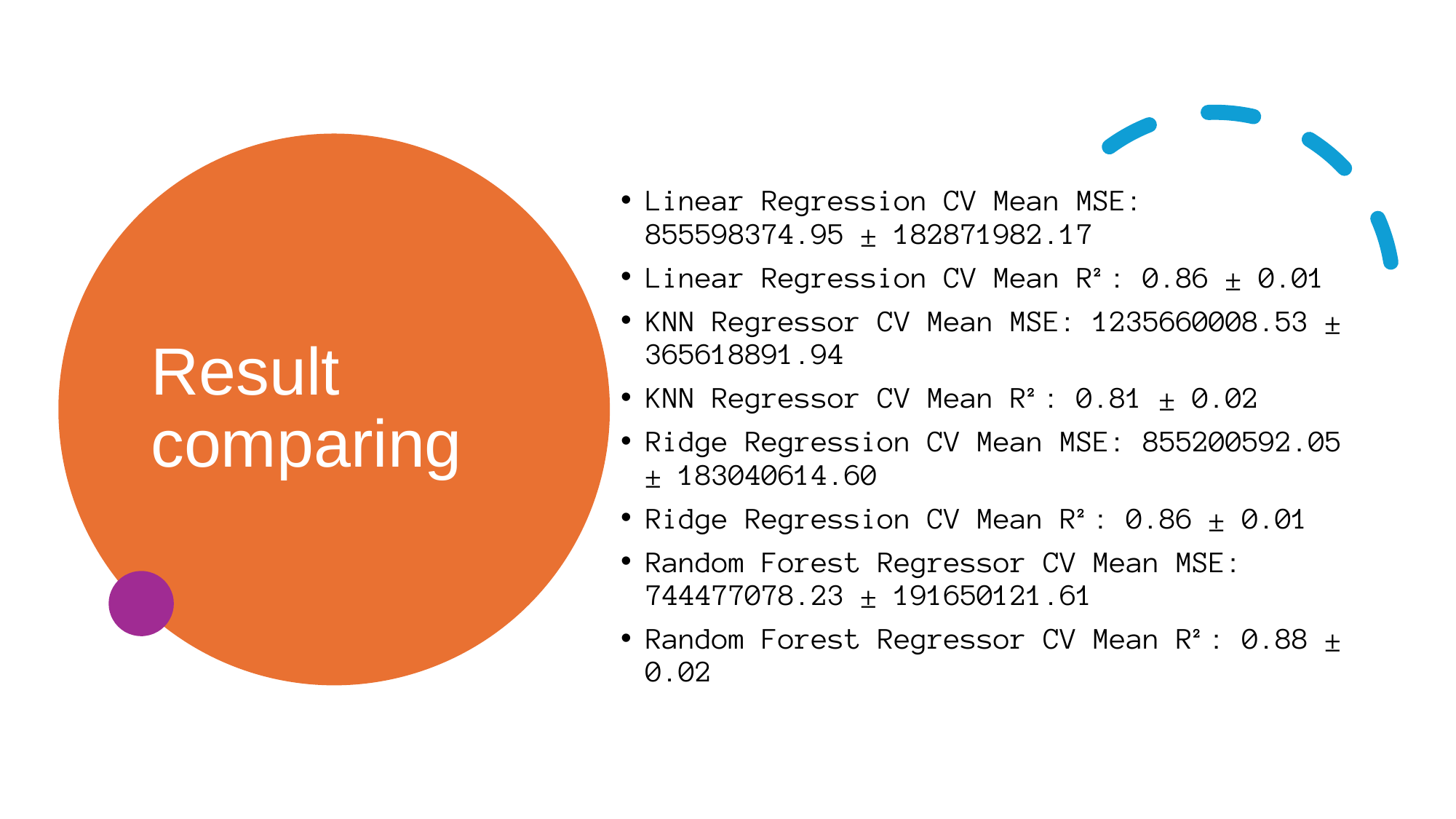

# Result comparing
Linear Regression CV Mean MSE: 855598374.95 ± 182871982.17
Linear Regression CV Mean R²: 0.86 ± 0.01
KNN Regressor CV Mean MSE: 1235660008.53 ± 365618891.94
KNN Regressor CV Mean R²: 0.81 ± 0.02
Ridge Regression CV Mean MSE: 855200592.05 ± 183040614.60
Ridge Regression CV Mean R²: 0.86 ± 0.01
Random Forest Regressor CV Mean MSE: 744477078.23 ± 191650121.61
Random Forest Regressor CV Mean R²: 0.88 ± 0.02